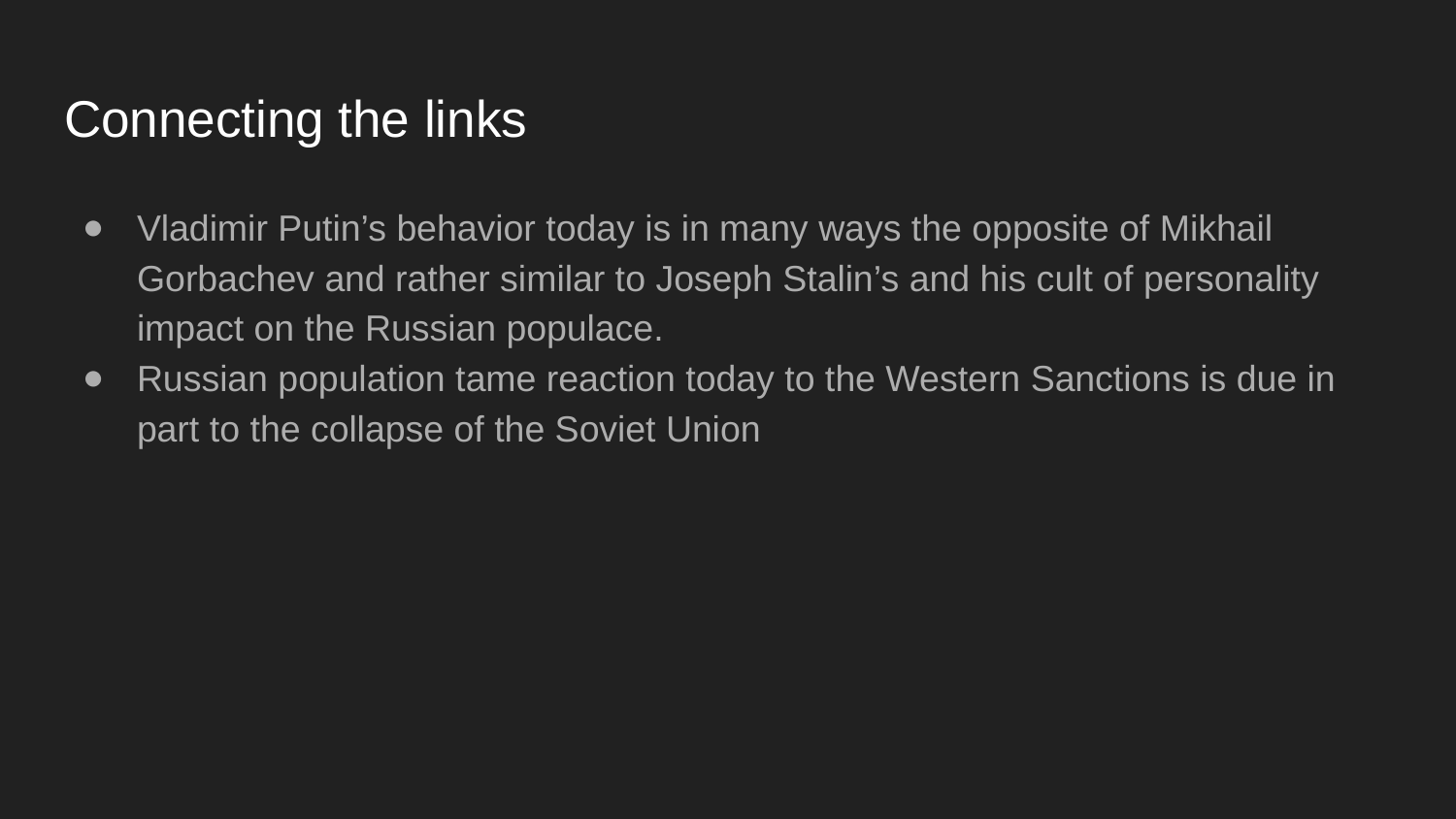

# Connecting the links
Vladimir Putin’s behavior today is in many ways the opposite of Mikhail Gorbachev and rather similar to Joseph Stalin’s and his cult of personality impact on the Russian populace.
Russian population tame reaction today to the Western Sanctions is due in part to the collapse of the Soviet Union